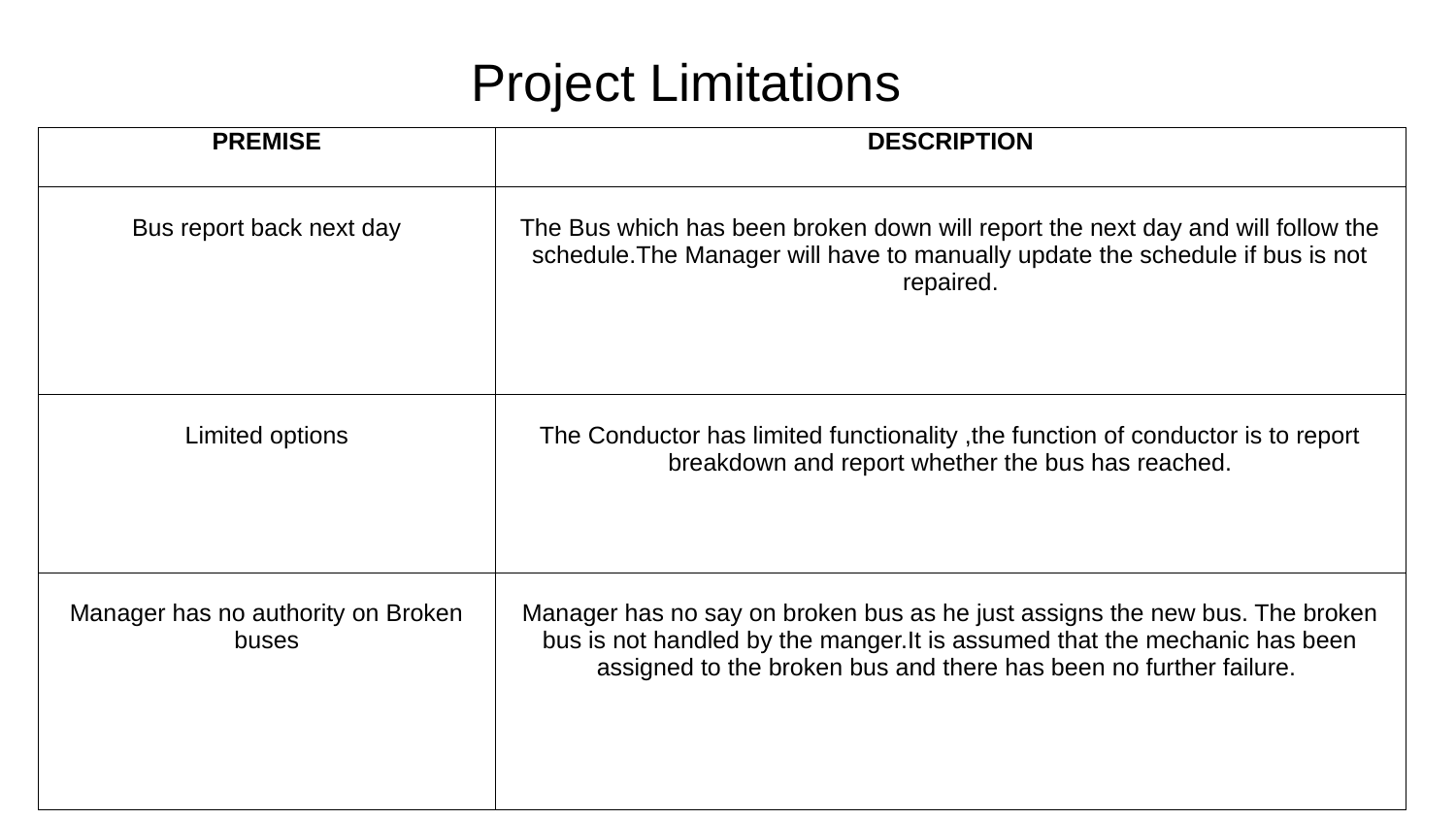

Project Limitations
| PREMISE | DESCRIPTION |
| --- | --- |
| Bus report back next day | The Bus which has been broken down will report the next day and will follow the schedule.The Manager will have to manually update the schedule if bus is not repaired. |
| Limited options | The Conductor has limited functionality ,the function of conductor is to report breakdown and report whether the bus has reached. |
| Manager has no authority on Broken buses | Manager has no say on broken bus as he just assigns the new bus. The broken bus is not handled by the manger.It is assumed that the mechanic has been assigned to the broken bus and there has been no further failure. |